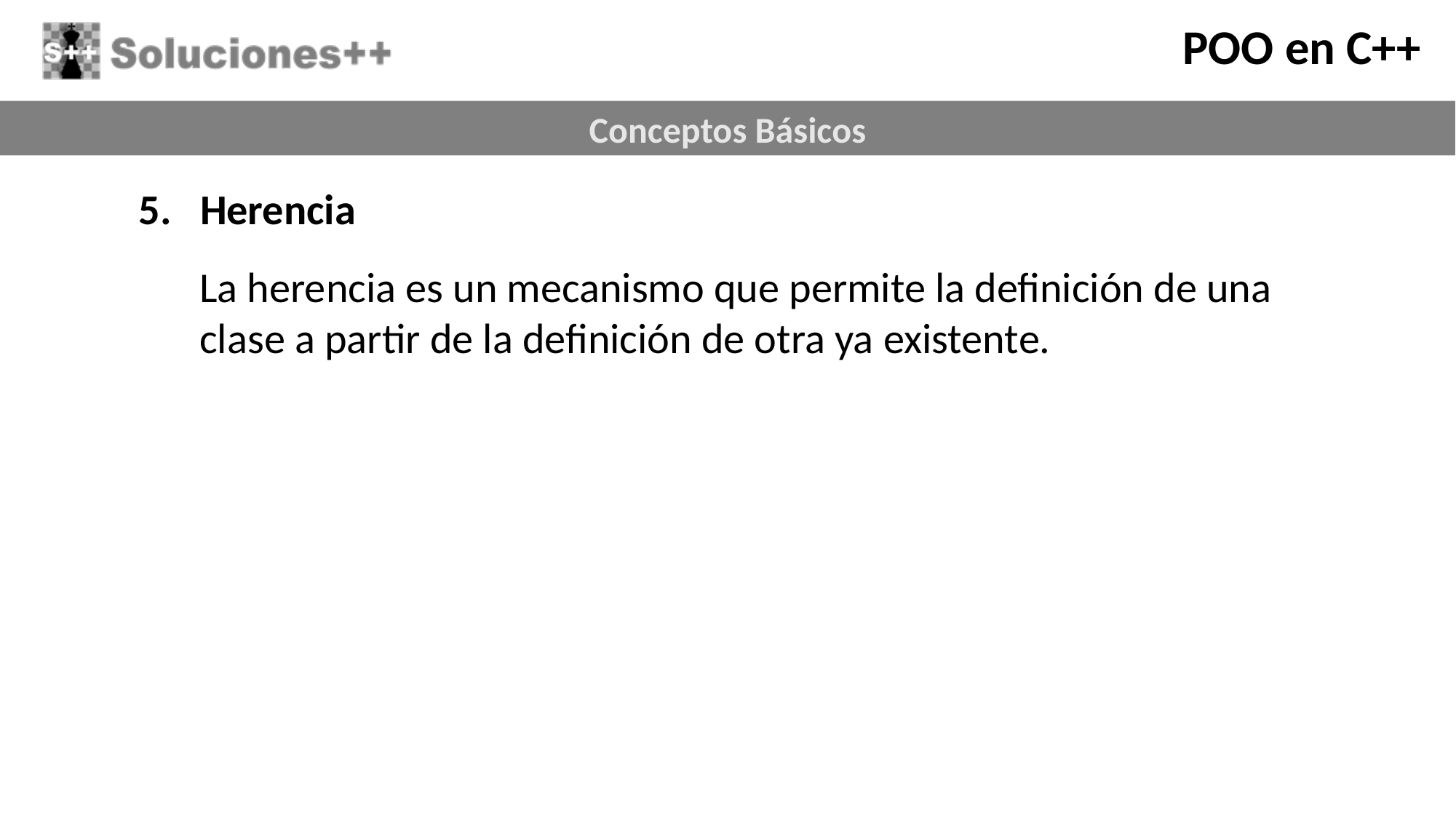

Herencia
La herencia es un mecanismo que permite la definición de una clase a partir de la definición de otra ya existente.